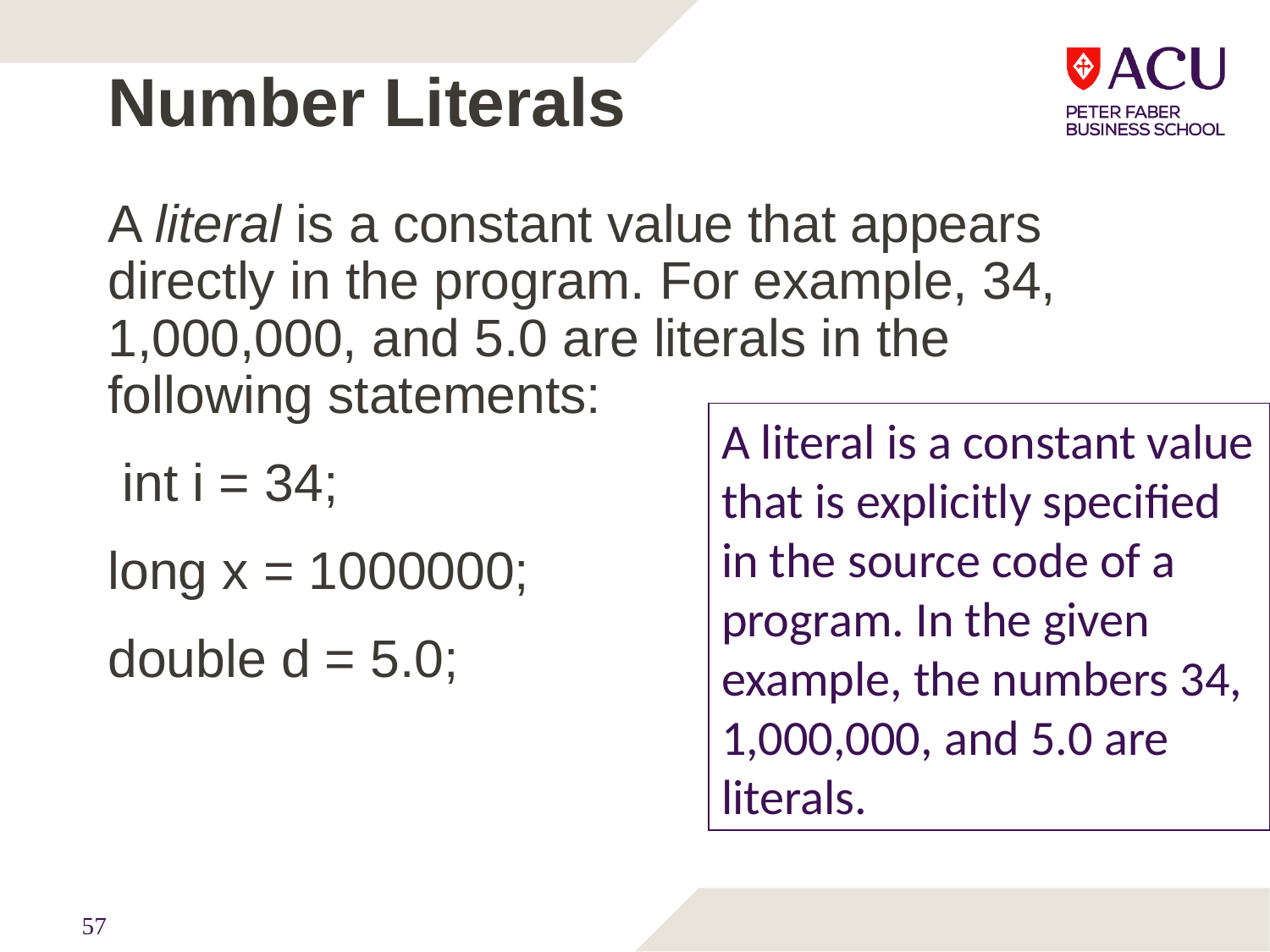

# Number Literals
A literal is a constant value that appears directly in the program. For example, 34, 1,000,000, and 5.0 are literals in the following statements:
 int i = 34;
long x = 1000000;
double d = 5.0;
A literal is a constant value that is explicitly specified in the source code of a program. In the given example, the numbers 34, 1,000,000, and 5.0 are literals.
57